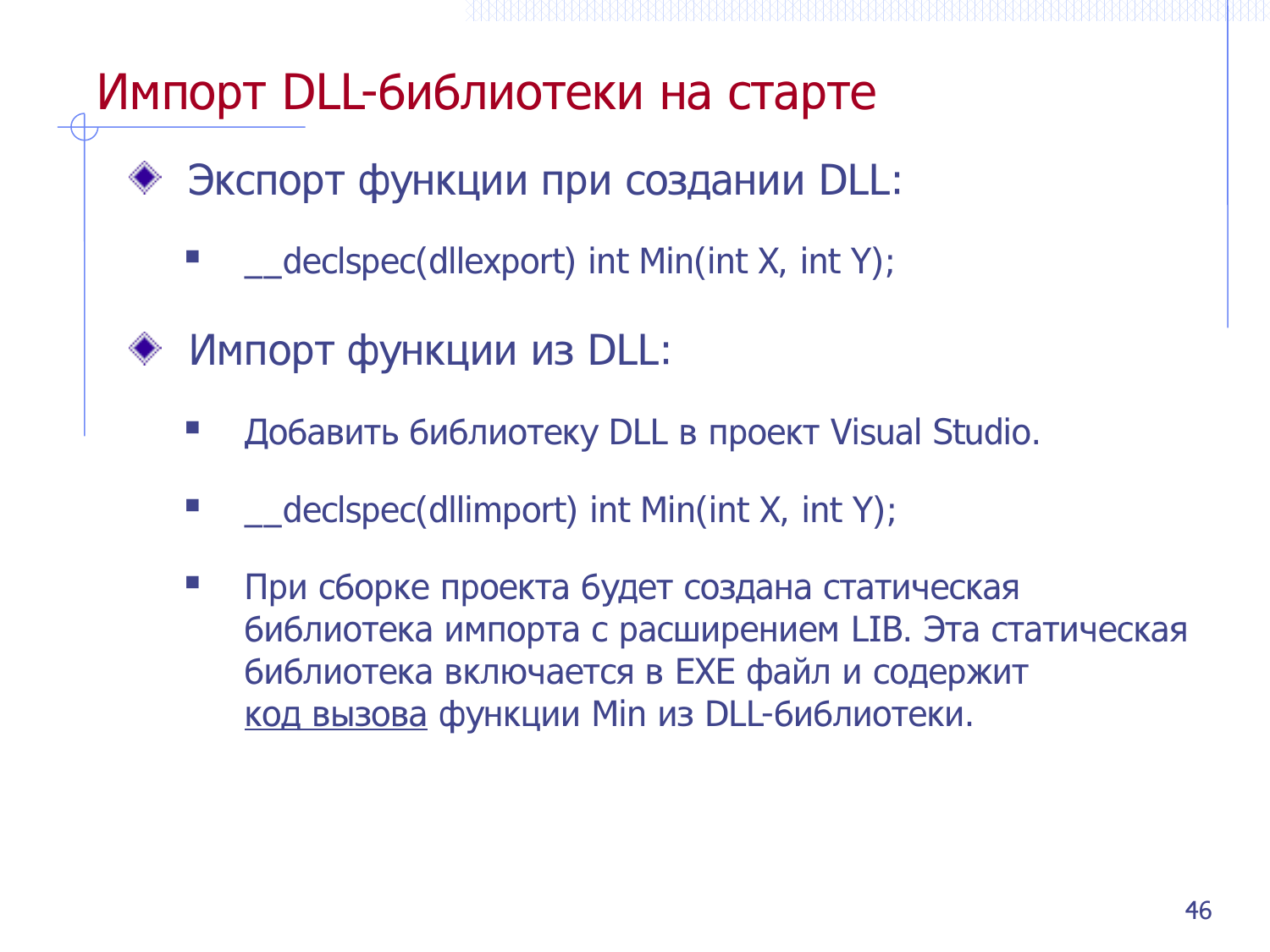

# Импорт DLL-библиотеки на старте
Экспорт функции при создании DLL:
__declspec(dllexport) int Min(int X, int Y);
Импорт функции из DLL:
Добавить библиотеку DLL в проект Visual Studio.
__declspec(dllimport) int Min(int X, int Y);
При сборке проекта будет создана статическая библиотека импорта с расширением LIB. Эта статическая библиотека включается в EXE файл и содержит
код вызова функции Min из DLL-библиотеки.
46